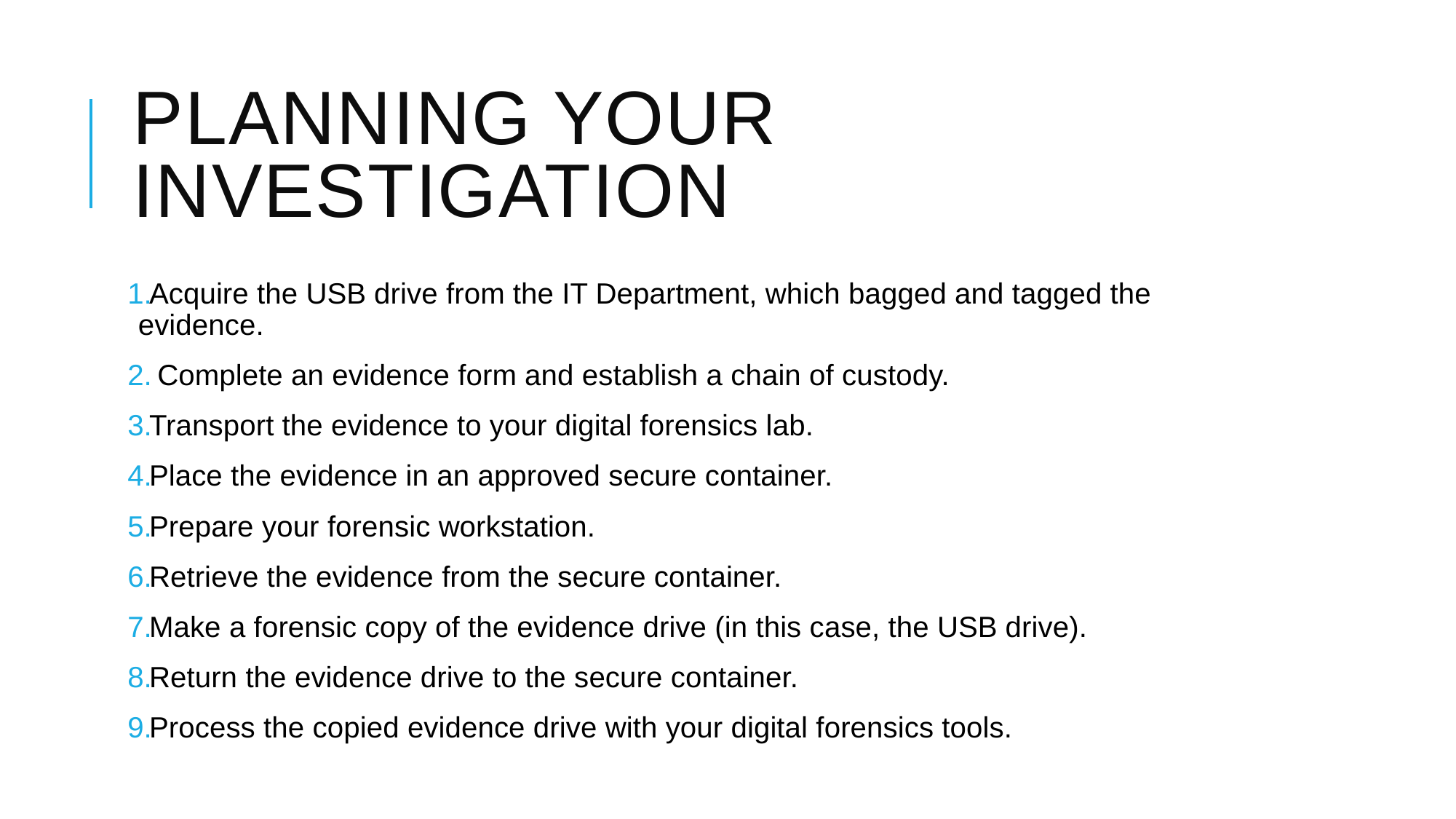

# Planning Your Investigation
Acquire the USB drive from the IT Department, which bagged and tagged the evidence.
 Complete an evidence form and establish a chain of custody.
Transport the evidence to your digital forensics lab.
Place the evidence in an approved secure container.
Prepare your forensic workstation.
Retrieve the evidence from the secure container.
Make a forensic copy of the evidence drive (in this case, the USB drive).
Return the evidence drive to the secure container.
Process the copied evidence drive with your digital forensics tools.